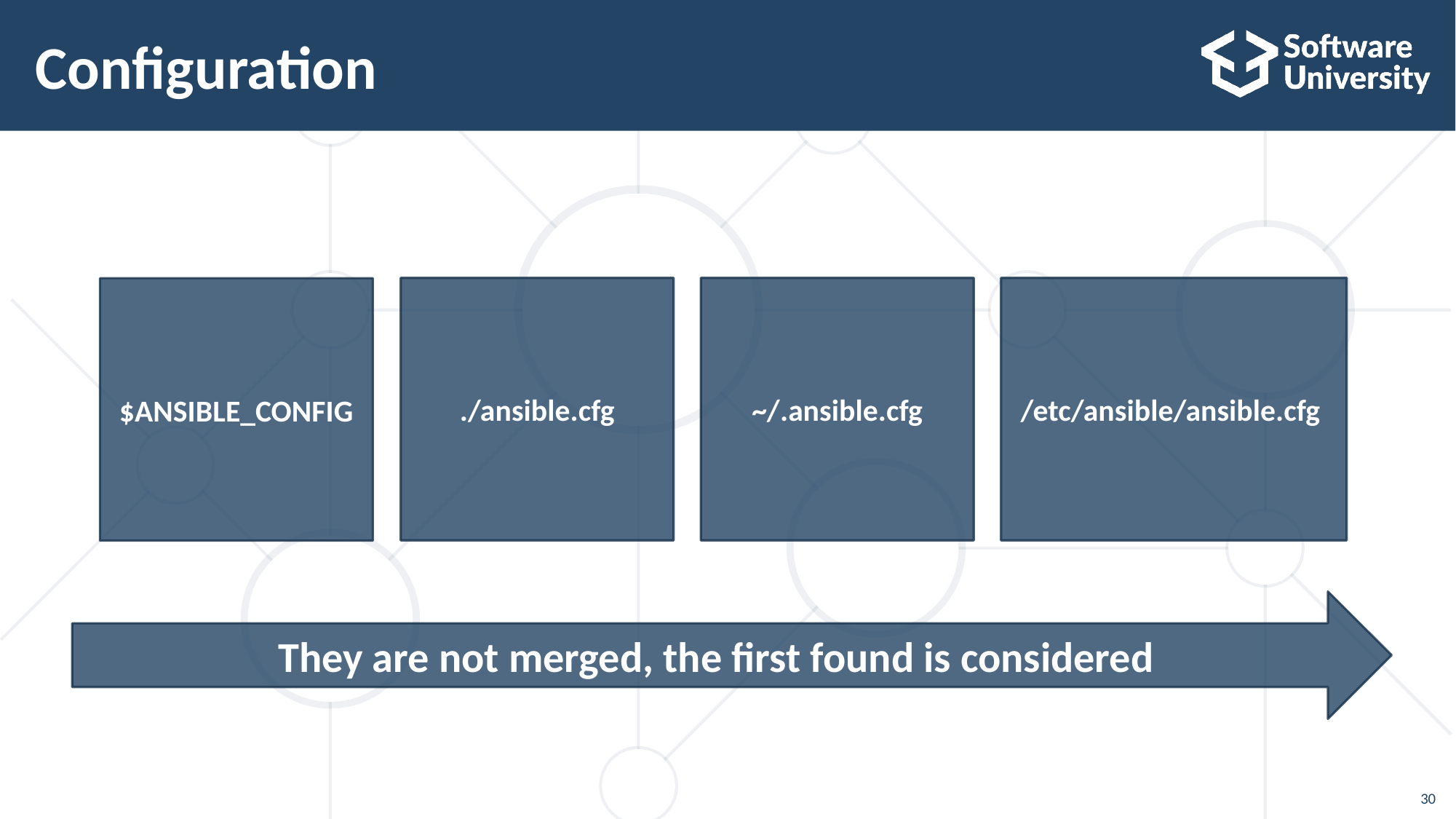

# Configuration
./ansible.cfg
~/.ansible.cfg
/etc/ansible/ansible.cfg
$ANSIBLE_CONFIG
They are not merged, the first found is considered
30